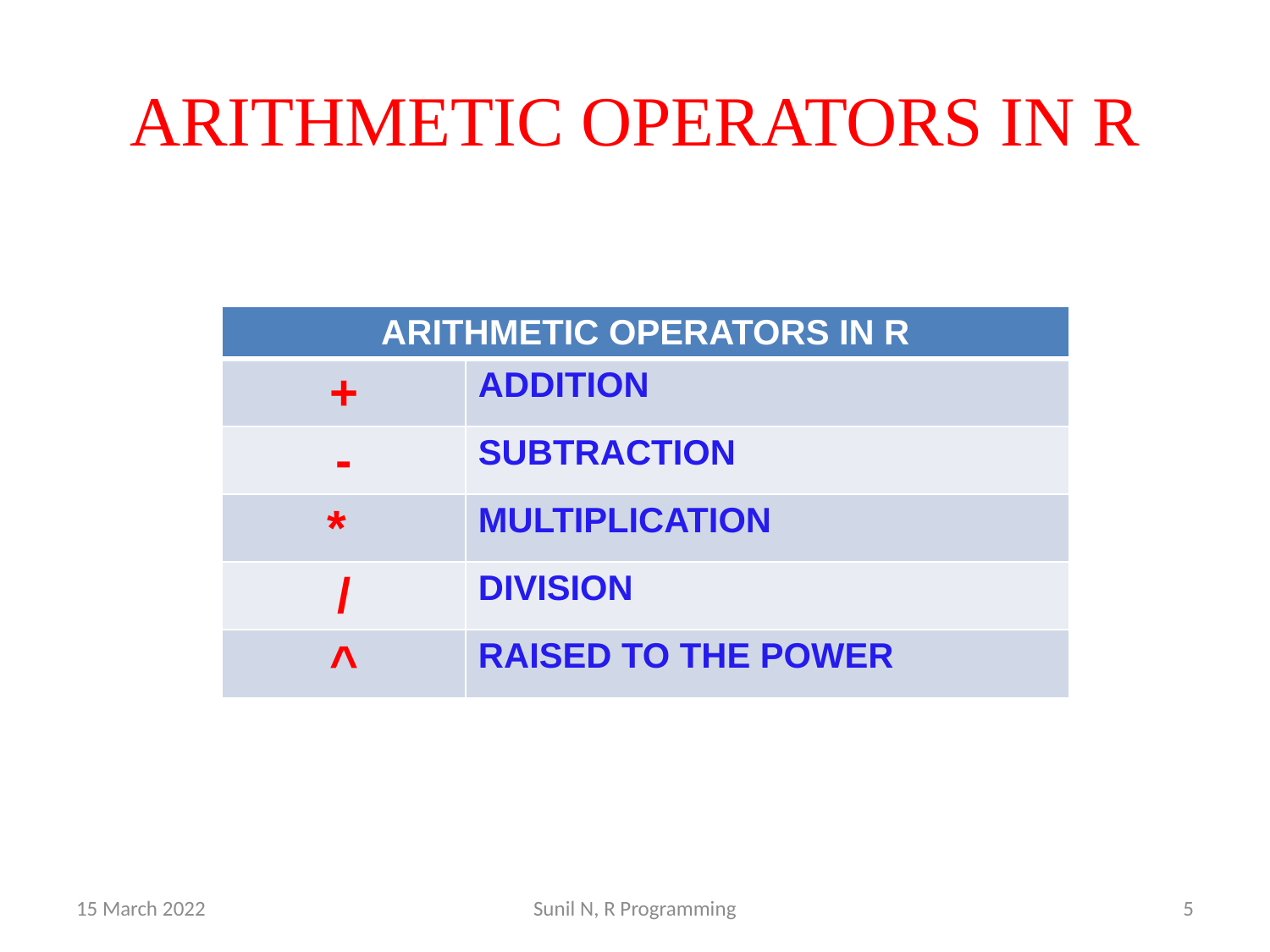

# ARITHMETIC OPERATORS IN R
| ARITHMETIC OPERATORS IN R |  |
| --- | --- |
| + | ADDITION |
| - | SUBTRACTION |
| \* | MULTIPLICATION |
| / | DIVISION |
| ^ | RAISED TO THE POWER |
15 March 2022
Sunil N, R Programming
5